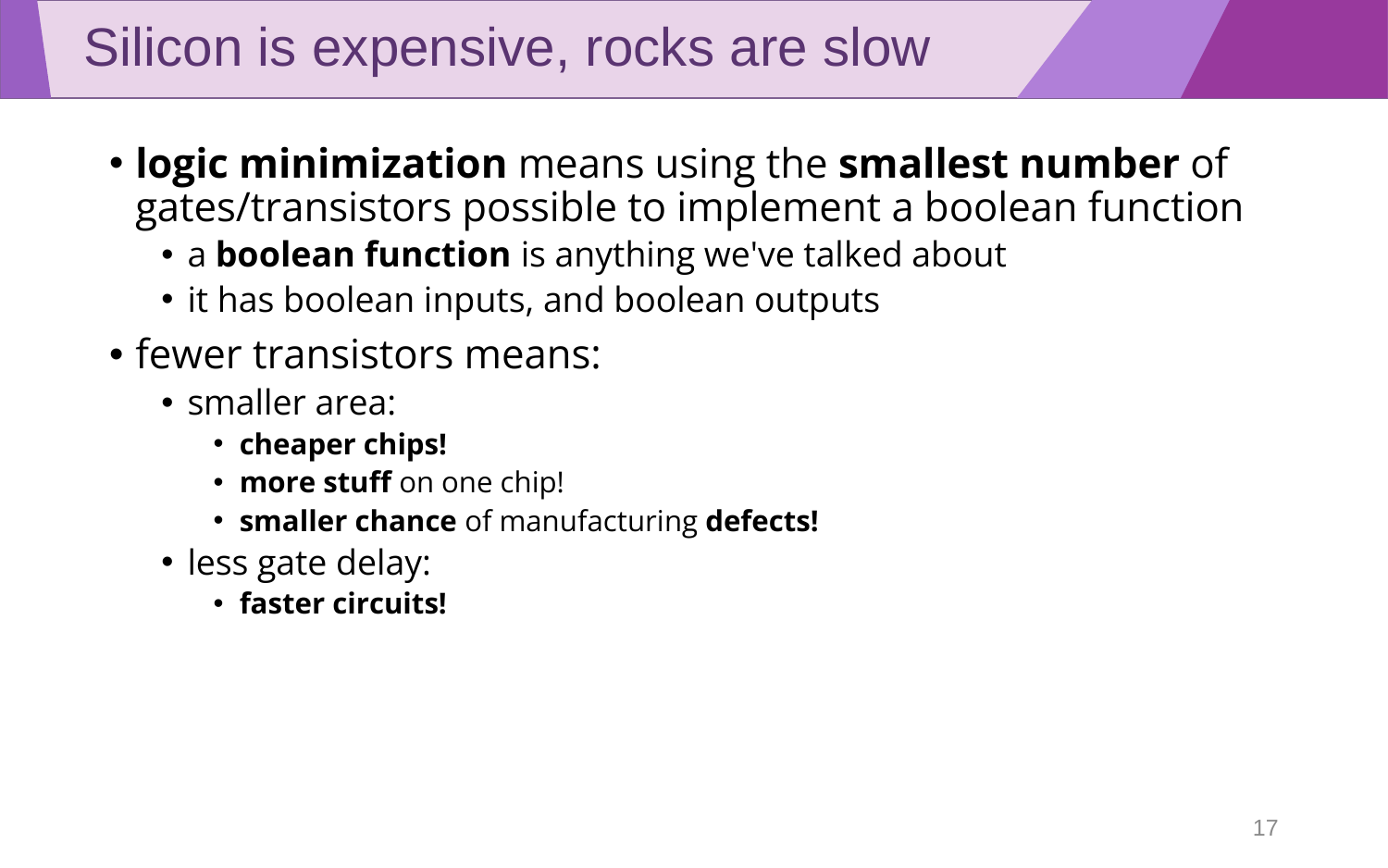

# Silicon is expensive, rocks are slow
logic minimization means using the smallest number of gates/transistors possible to implement a boolean function
a boolean function is anything we've talked about
it has boolean inputs, and boolean outputs
fewer transistors means:
smaller area:
cheaper chips!
more stuff on one chip!
smaller chance of manufacturing defects!
less gate delay:
faster circuits!
17